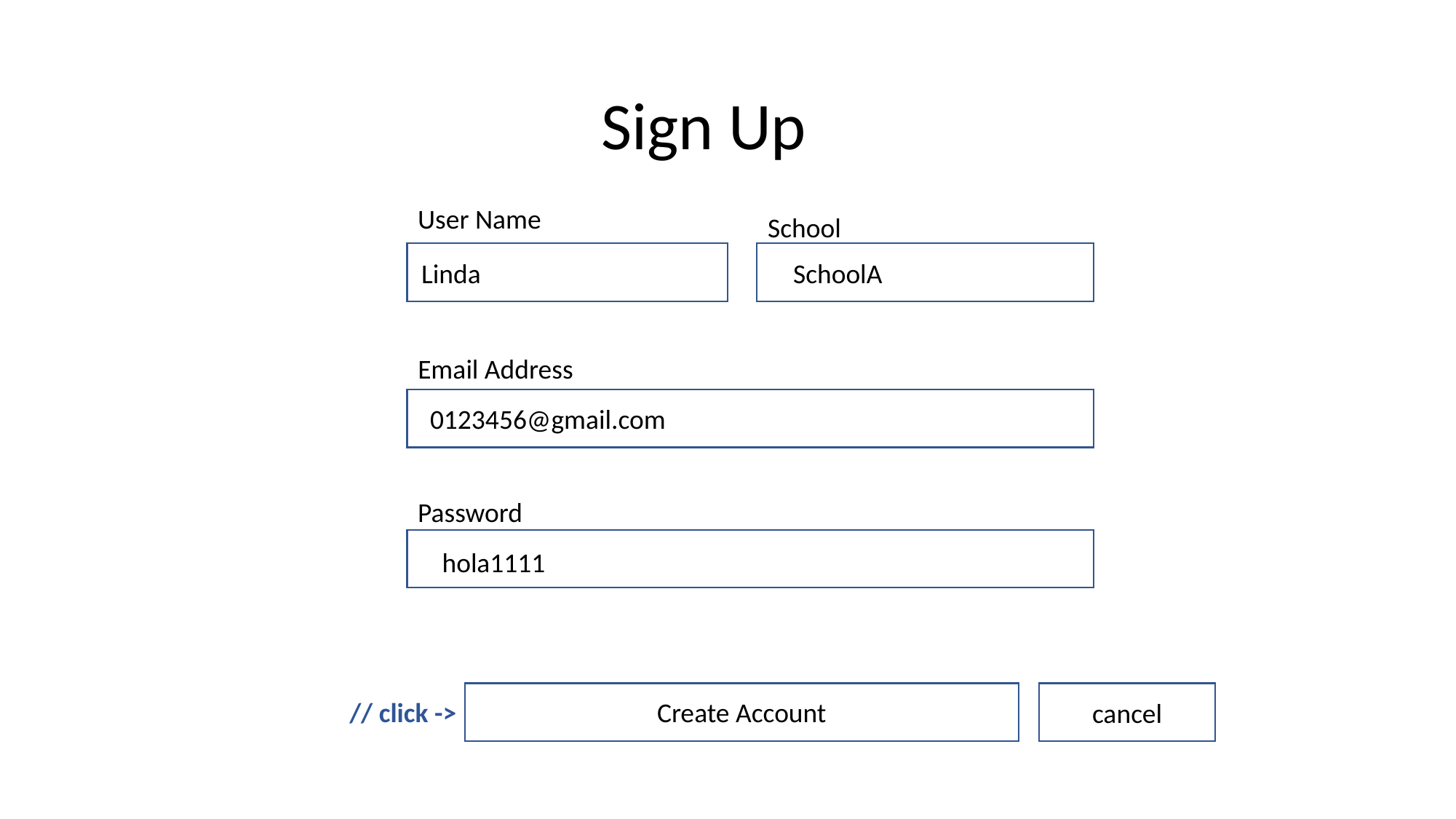

# Sign Up
User Name
School

Linda
SchoolA
Email Address

0123456@gmail.com
Password

hola1111

Create Account
cancel
// click ->